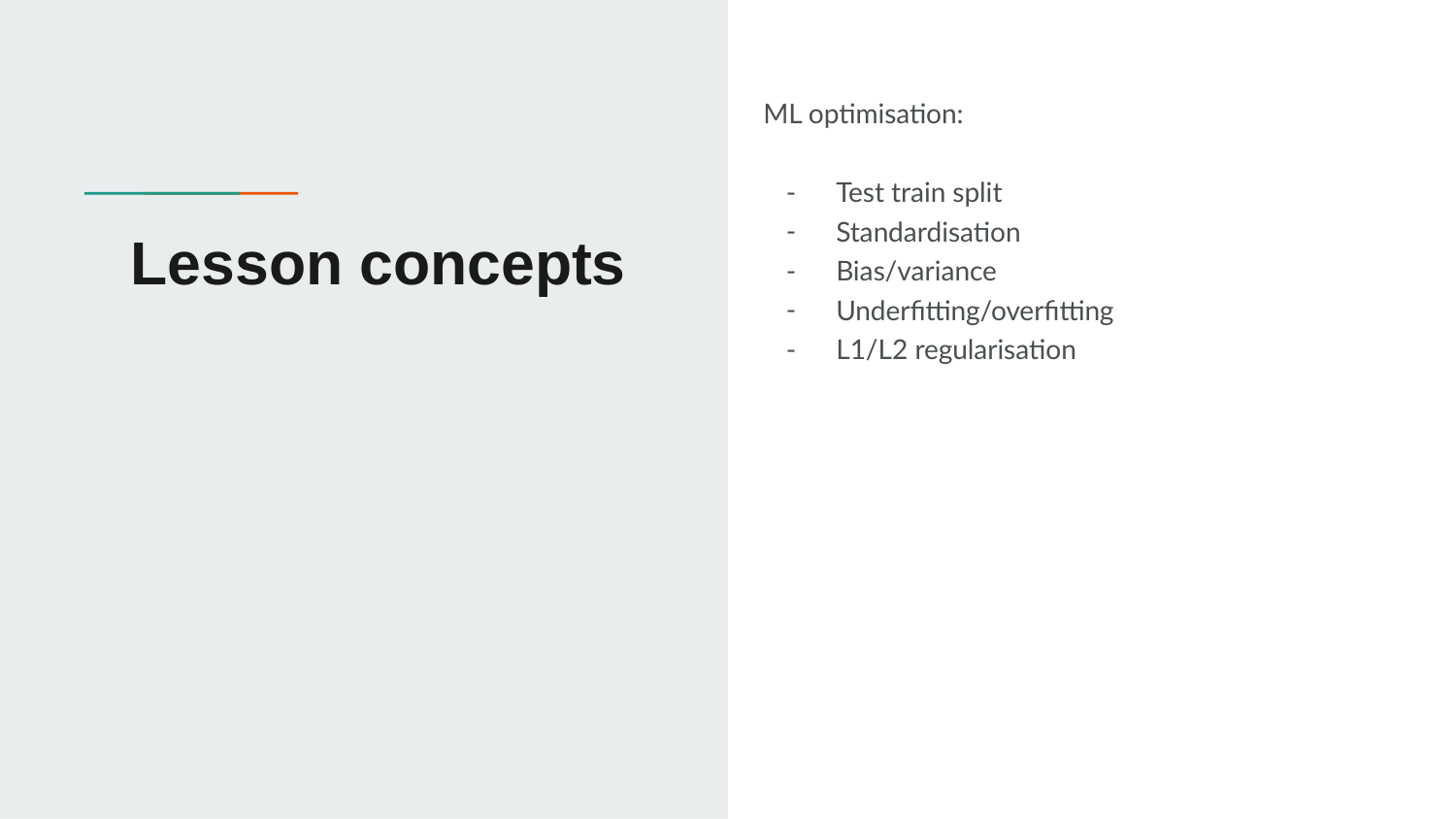

ML optimisation:

Test train split
Standardisation
Bias/variance
Underfitting/overfitting
L1/L2 regularisation

# Lesson concepts